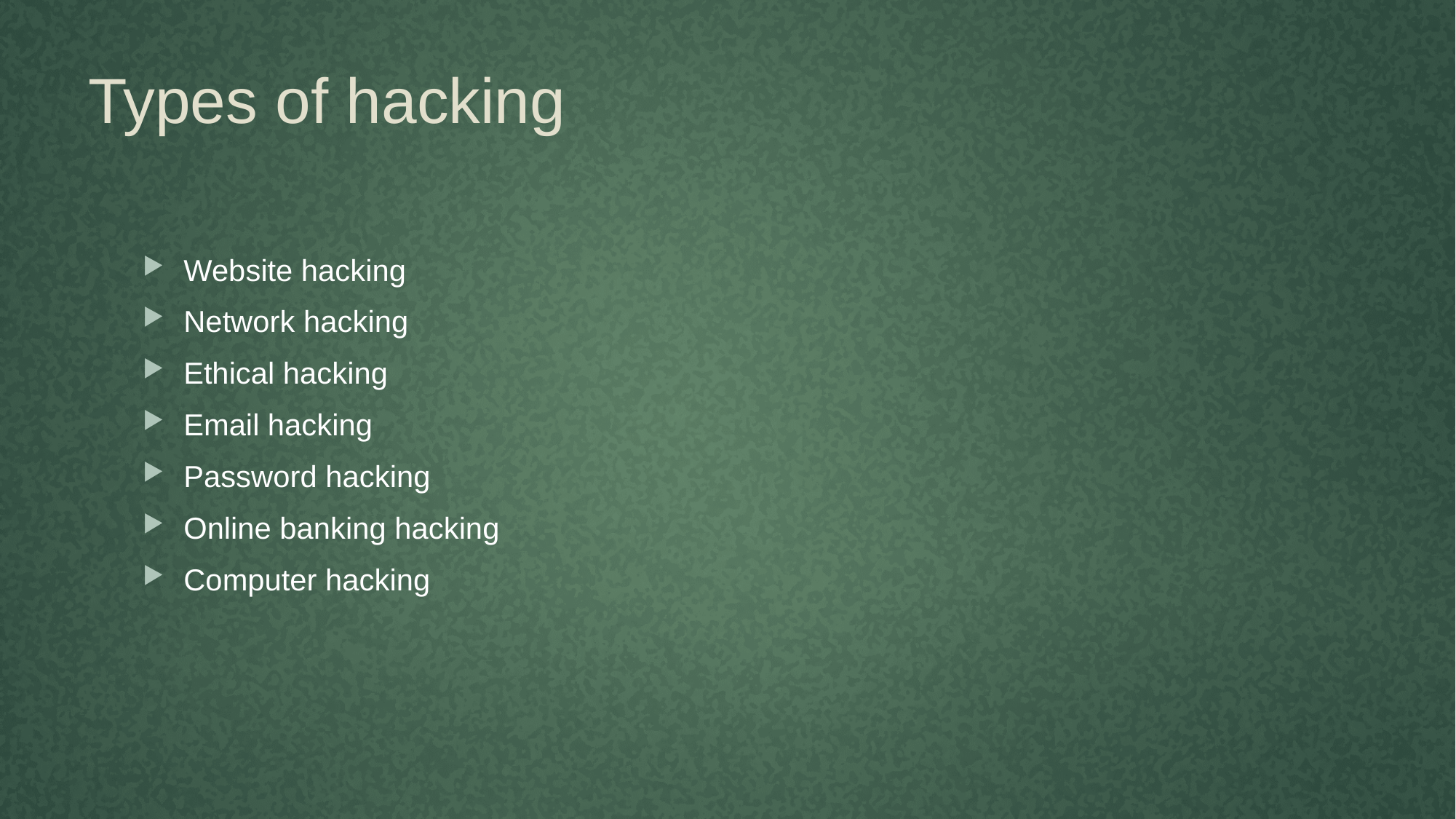

# Types of hacking
Website hacking
Network hacking
Ethical hacking
Email hacking
Password hacking
Online banking hacking
Computer hacking